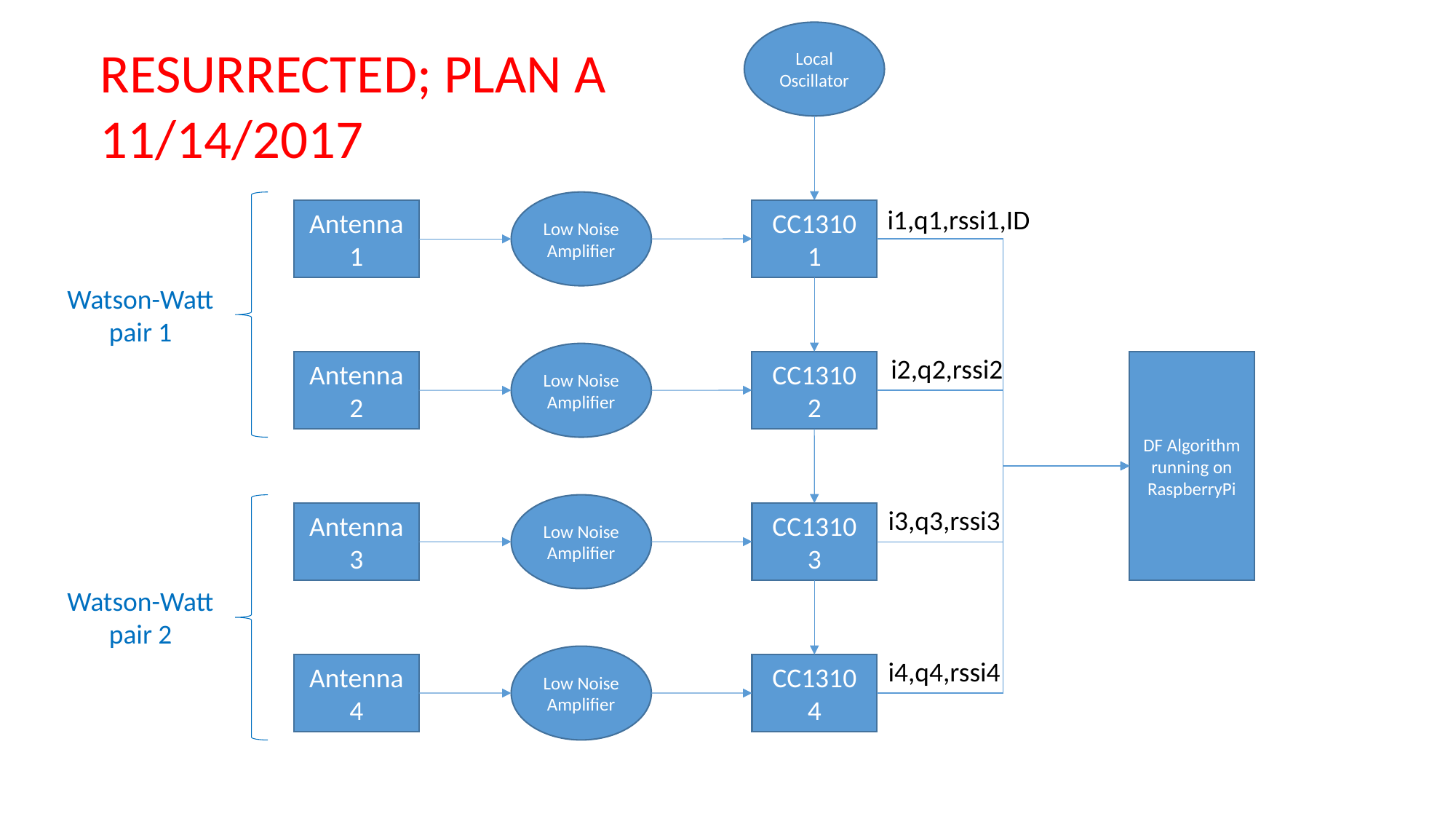

Local
Oscillator
Low Noise
Amplifier
i1,q1,rssi1,ID
CC1310 1
Antenna 1
Low Noise
Amplifier
i2,q2,rssi2
CC1310 2
DF Algorithm running on RaspberryPi
Antenna 2
Low Noise
Amplifier
i3,q3,rssi3
Antenna 3
CC1310 3
Low Noise
Amplifier
i4,q4,rssi4
Antenna 4
CC1310 4
RESURRECTED; PLAN A 11/14/2017

Watson-Watt
pair 1

Watson-Watt
pair 2